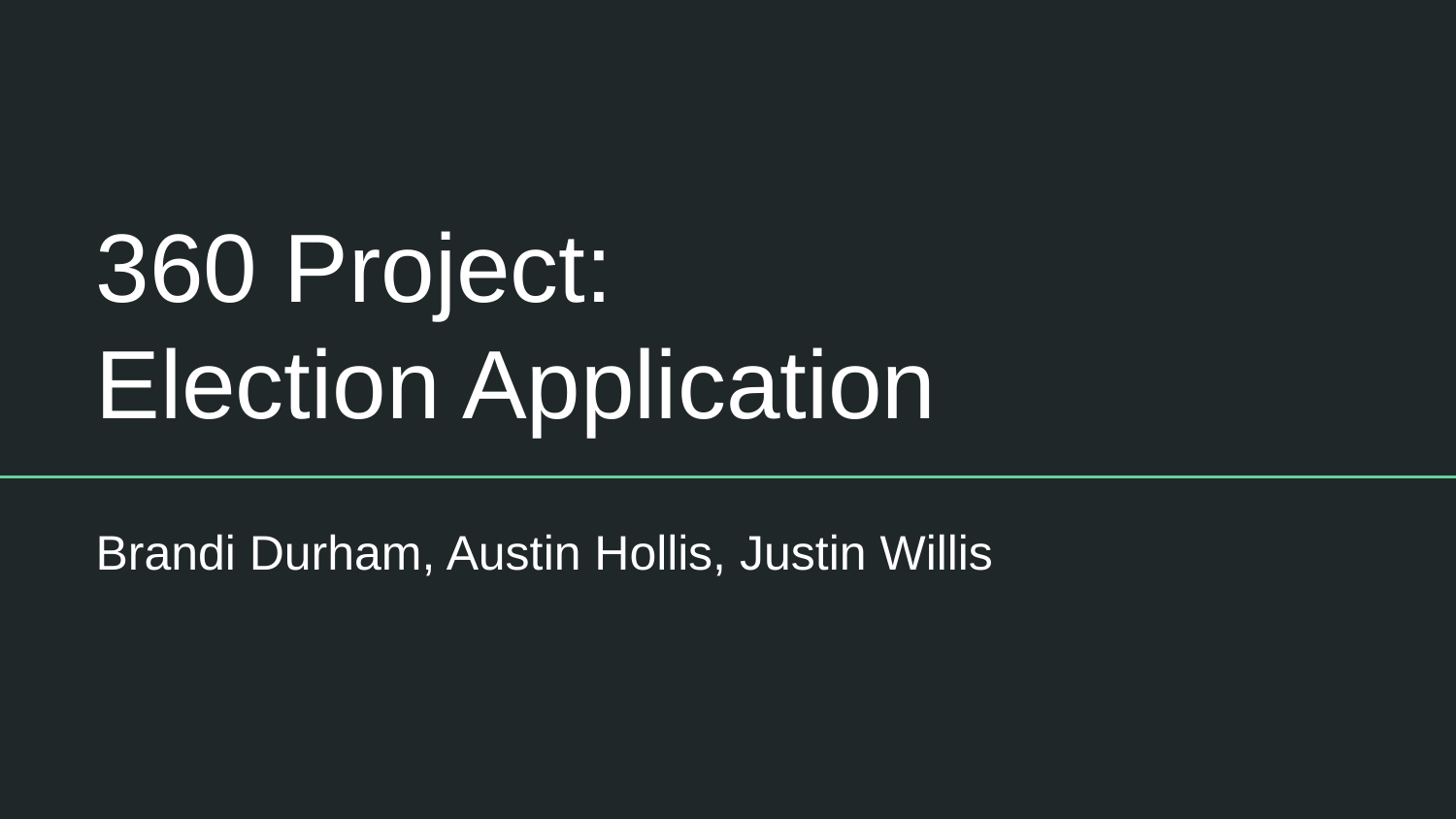

# 360 Project:
Election Application
Brandi Durham, Austin Hollis, Justin Willis